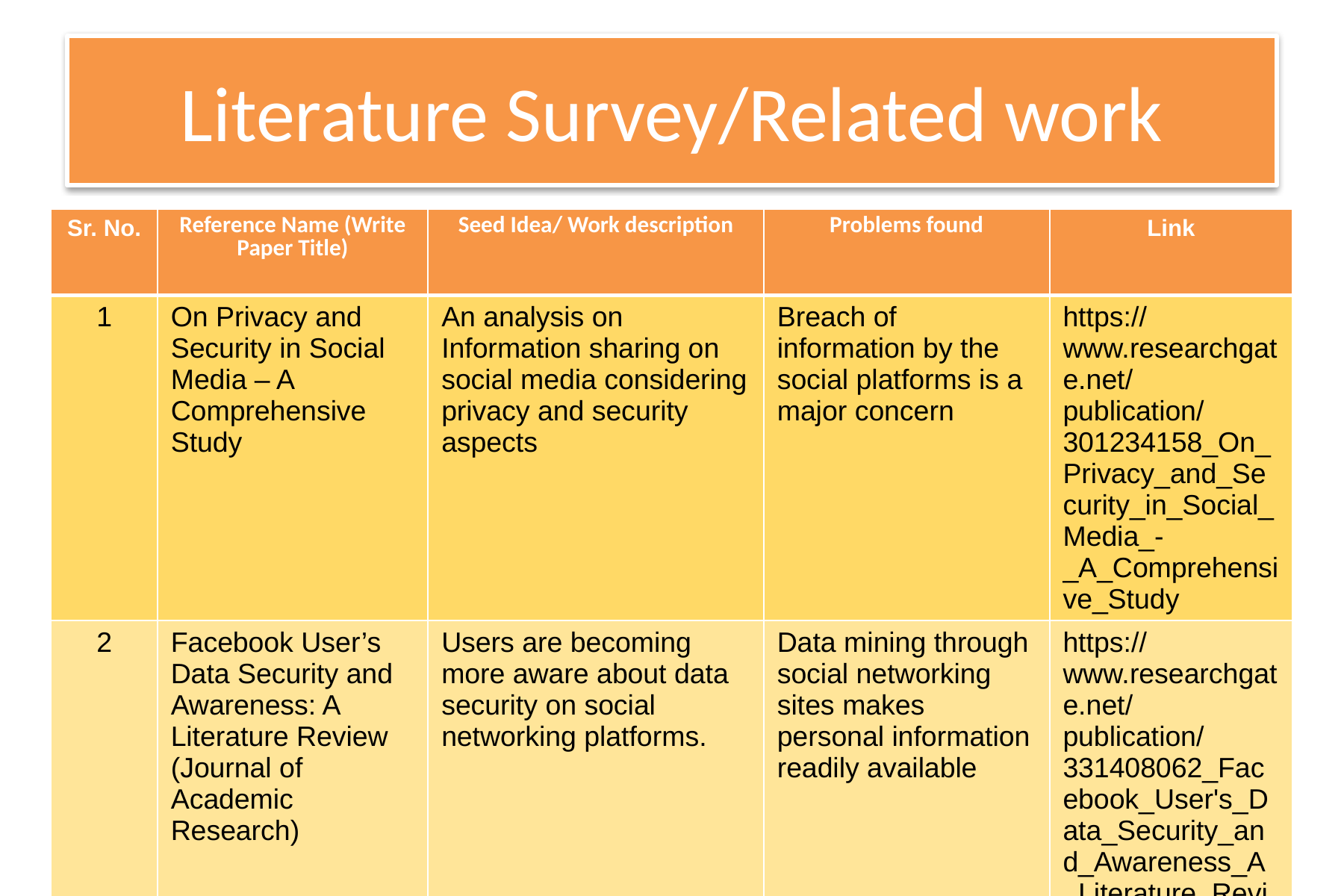

# Literature Survey/Related work
| Sr. No. | Reference Name (Write Paper Title) | Seed Idea/ Work description | Problems found | Link |
| --- | --- | --- | --- | --- |
| 1 | On Privacy and Security in Social Media – A Comprehensive Study | An analysis on Information sharing on social media considering privacy and security aspects | Breach of information by the social platforms is a major concern | https://www.researchgate.net/publication/301234158\_On\_Privacy\_and\_Security\_in\_Social\_Media\_-\_A\_Comprehensive\_Study |
| 2 | Facebook User’s Data Security and Awareness: A Literature Review (Journal of Academic Research) | Users are becoming more aware about data security on social networking platforms. | Data mining through social networking sites makes personal information readily available | https://www.researchgate.net/publication/331408062\_Facebook\_User's\_Data\_Security\_and\_Awareness\_A\_Literature\_Review |
Minimum FIVE references should be there from literature.
Creating a Decentralized Social Network
13